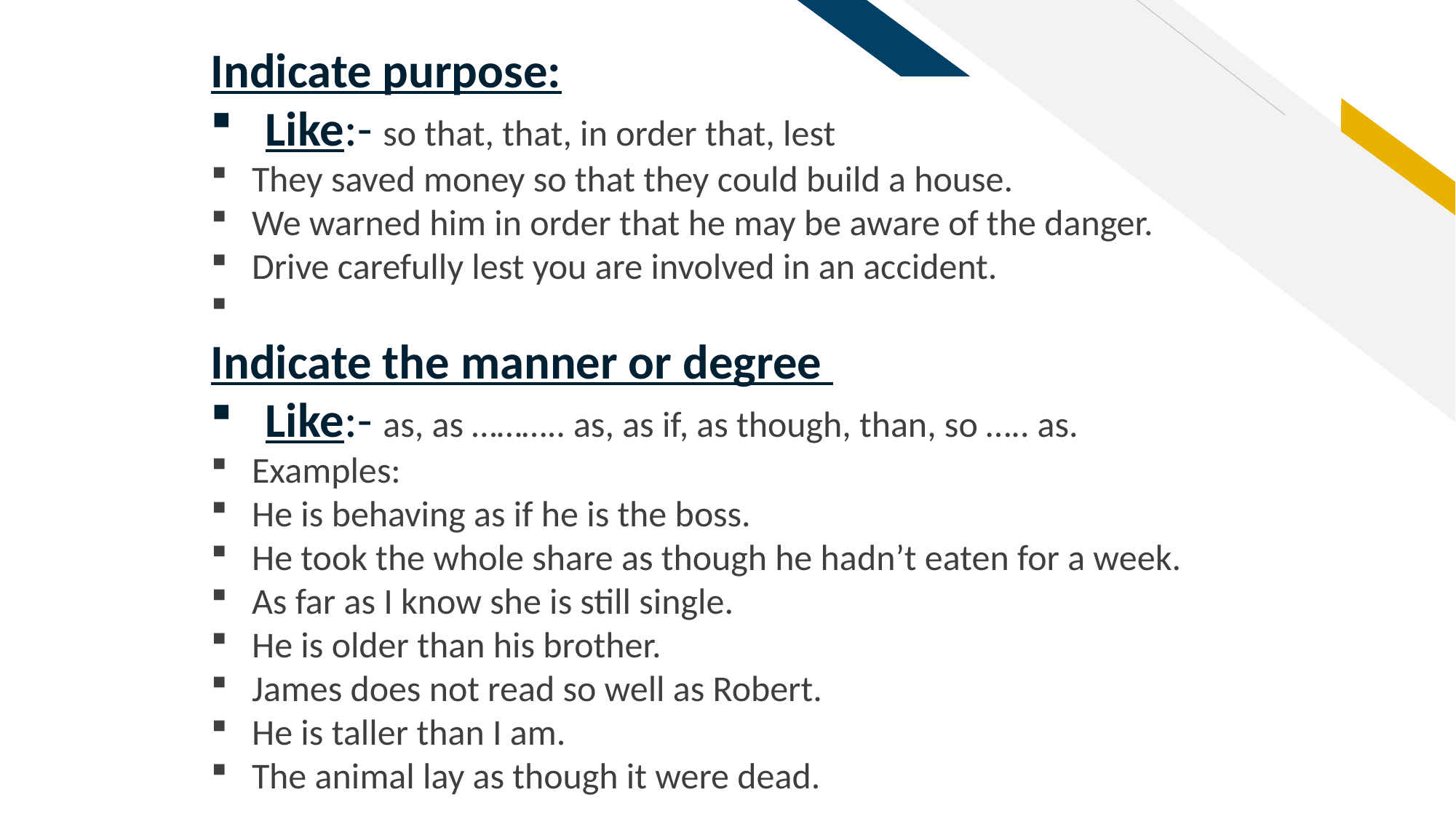

Indicate purpose:
Like:- so that, that, in order that, lest
They saved money so that they could build a house.
We warned him in order that he may be aware of the danger.
Drive carefully lest you are involved in an accident.

Indicate the manner or degree
Like:- as, as ……….. as, as if, as though, than, so ….. as.
Examples:
He is behaving as if he is the boss.
He took the whole share as though he hadn’t eaten for a week.
As far as I know she is still single.
He is older than his brother.
James does not read so well as Robert.
He is taller than I am.
The animal lay as though it were dead.